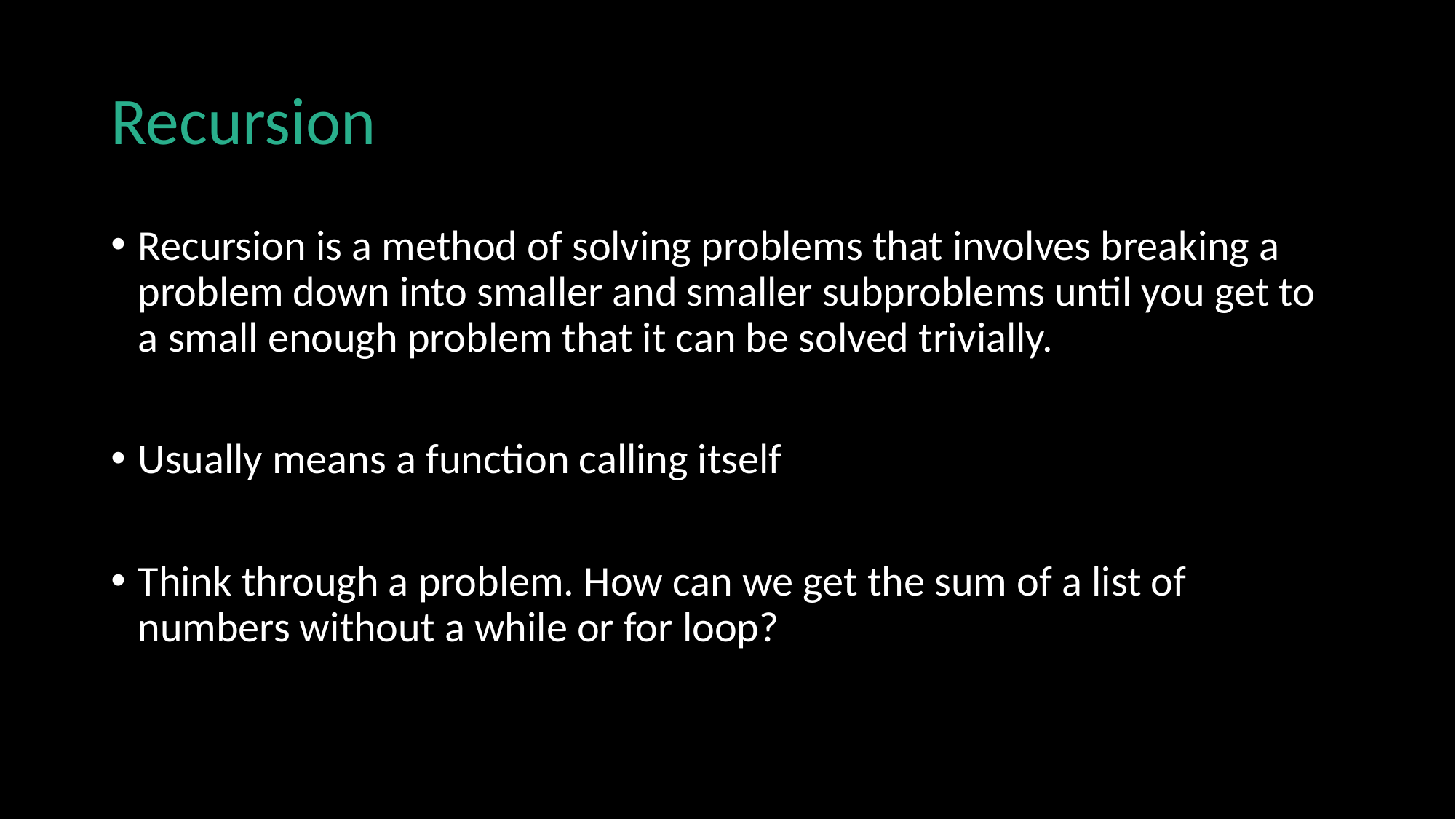

# Recursion
Recursion is a method of solving problems that involves breaking a problem down into smaller and smaller subproblems until you get to a small enough problem that it can be solved trivially.

Usually means a function calling itself

Think through a problem. How can we get the sum of a list of numbers without a while or for loop?